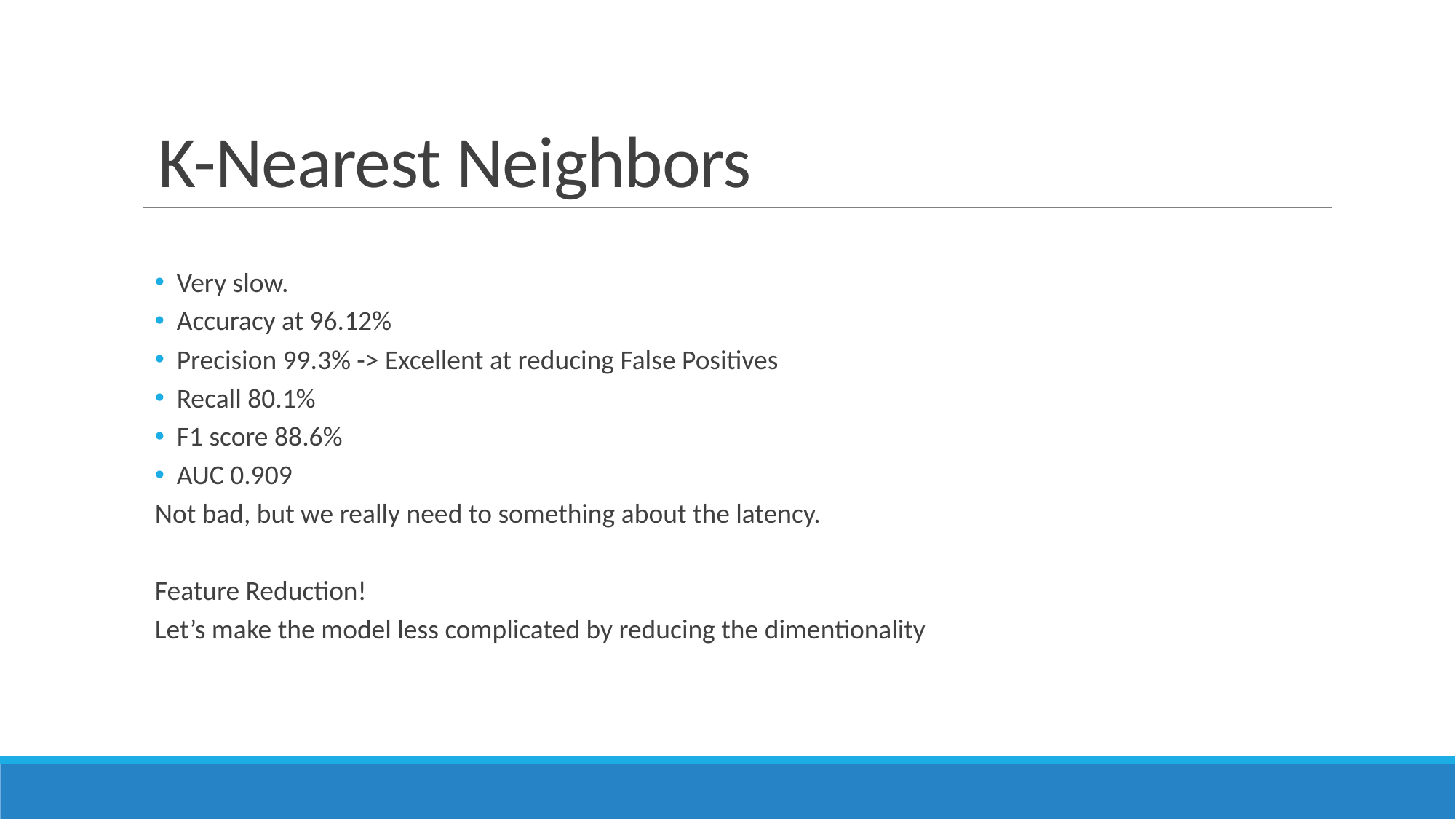

# K-Nearest Neighbors

Very slow.
Accuracy at 96.12%
Precision 99.3% -> Excellent at reducing False Positives
Recall 80.1%
F1 score 88.6%
AUC 0.909
Not bad, but we really need to something about the latency.

Feature Reduction!
Let’s make the model less complicated by reducing the dimentionality